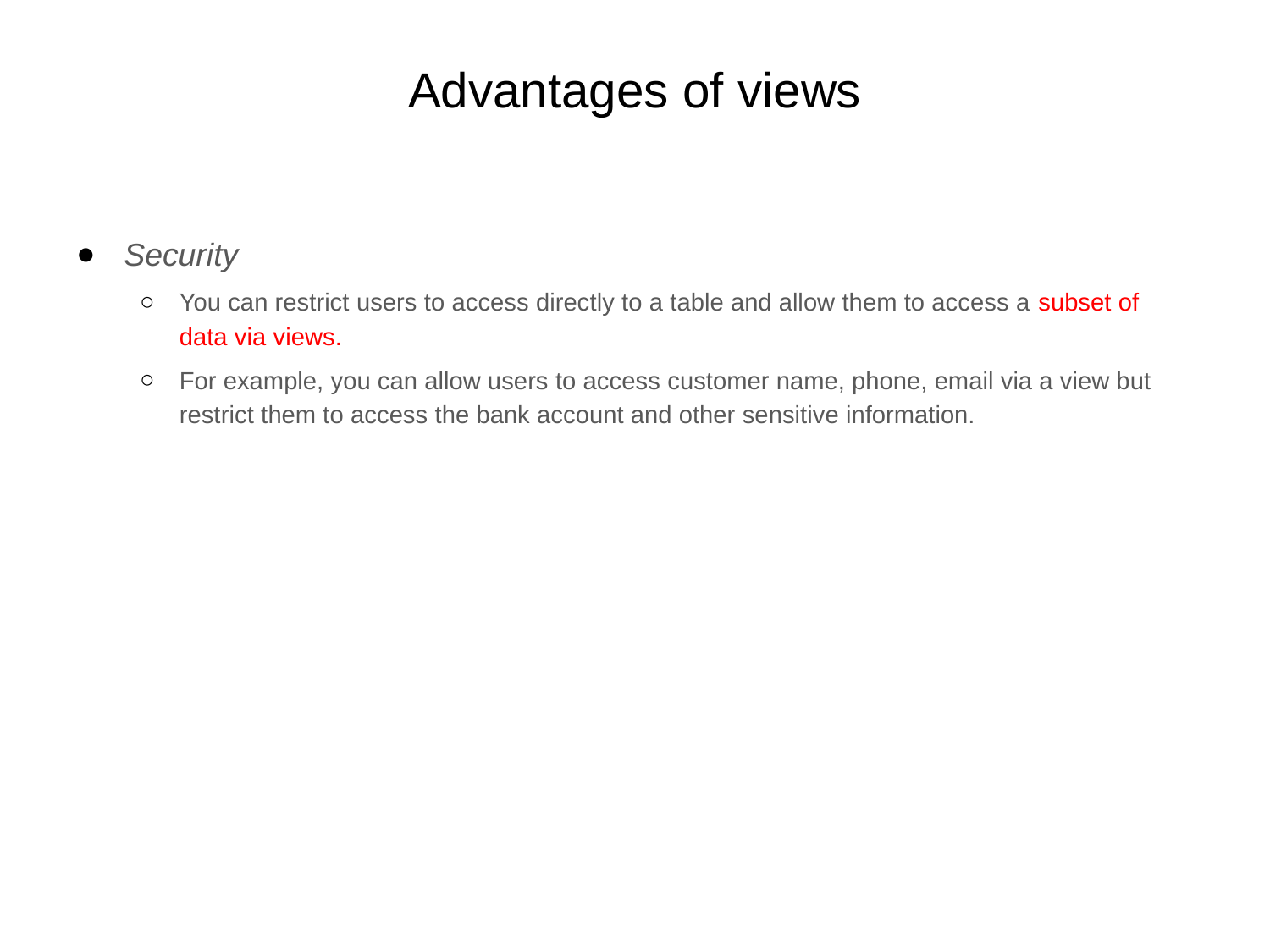

# Advantages of views
Security
You can restrict users to access directly to a table and allow them to access a subset of data via views.
For example, you can allow users to access customer name, phone, email via a view but restrict them to access the bank account and other sensitive information.